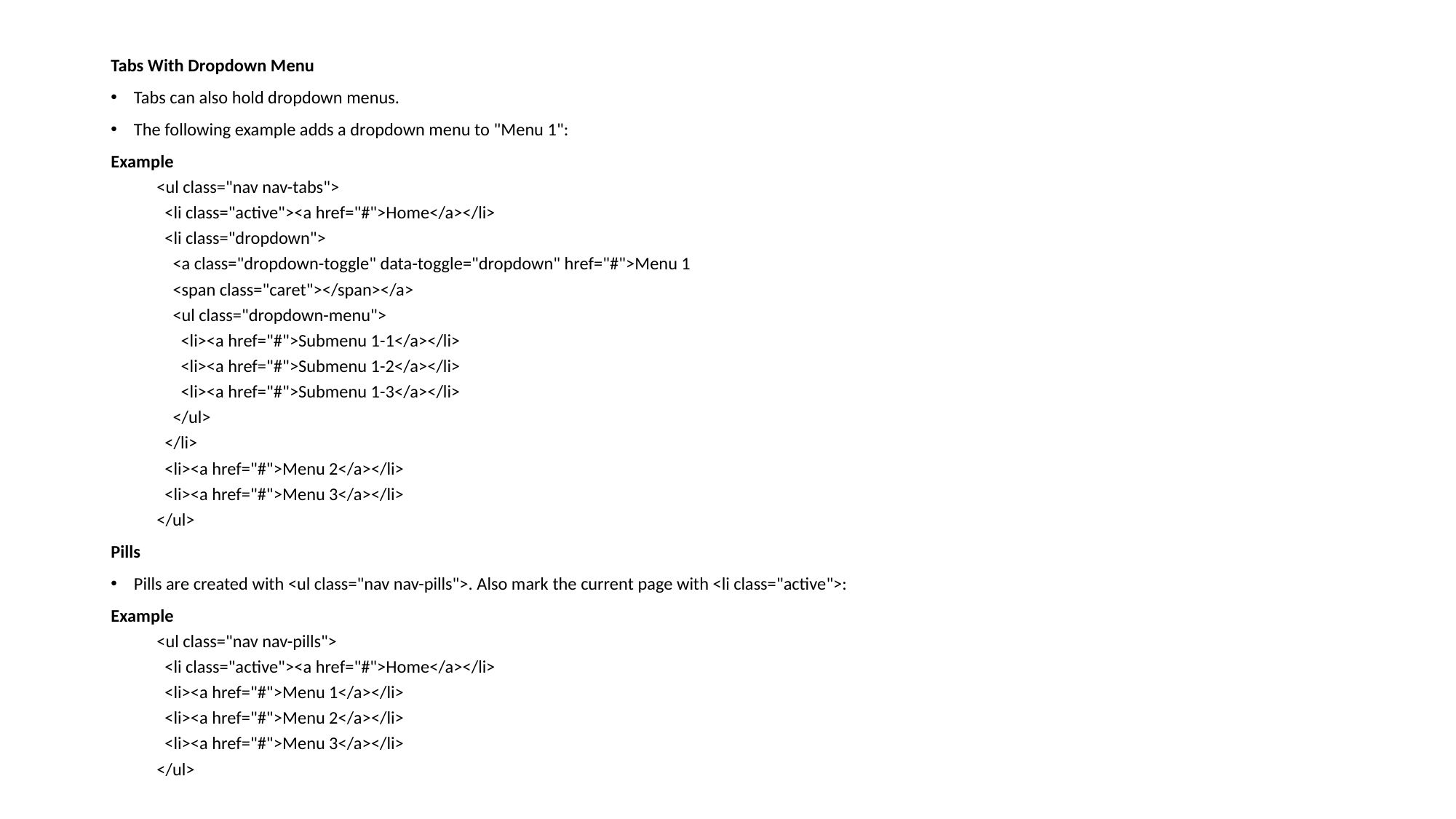

Tabs With Dropdown Menu
Tabs can also hold dropdown menus.
The following example adds a dropdown menu to "Menu 1":
Example
<ul class="nav nav-tabs">
  <li class="active"><a href="#">Home</a></li>
  <li class="dropdown">
    <a class="dropdown-toggle" data-toggle="dropdown" href="#">Menu 1
    <span class="caret"></span></a>
    <ul class="dropdown-menu">
      <li><a href="#">Submenu 1-1</a></li>
      <li><a href="#">Submenu 1-2</a></li>
      <li><a href="#">Submenu 1-3</a></li>
    </ul>
  </li>
  <li><a href="#">Menu 2</a></li>
  <li><a href="#">Menu 3</a></li>
</ul>
Pills
Pills are created with <ul class="nav nav-pills">. Also mark the current page with <li class="active">:
Example
<ul class="nav nav-pills">
  <li class="active"><a href="#">Home</a></li>
  <li><a href="#">Menu 1</a></li>
  <li><a href="#">Menu 2</a></li>
  <li><a href="#">Menu 3</a></li>
</ul>